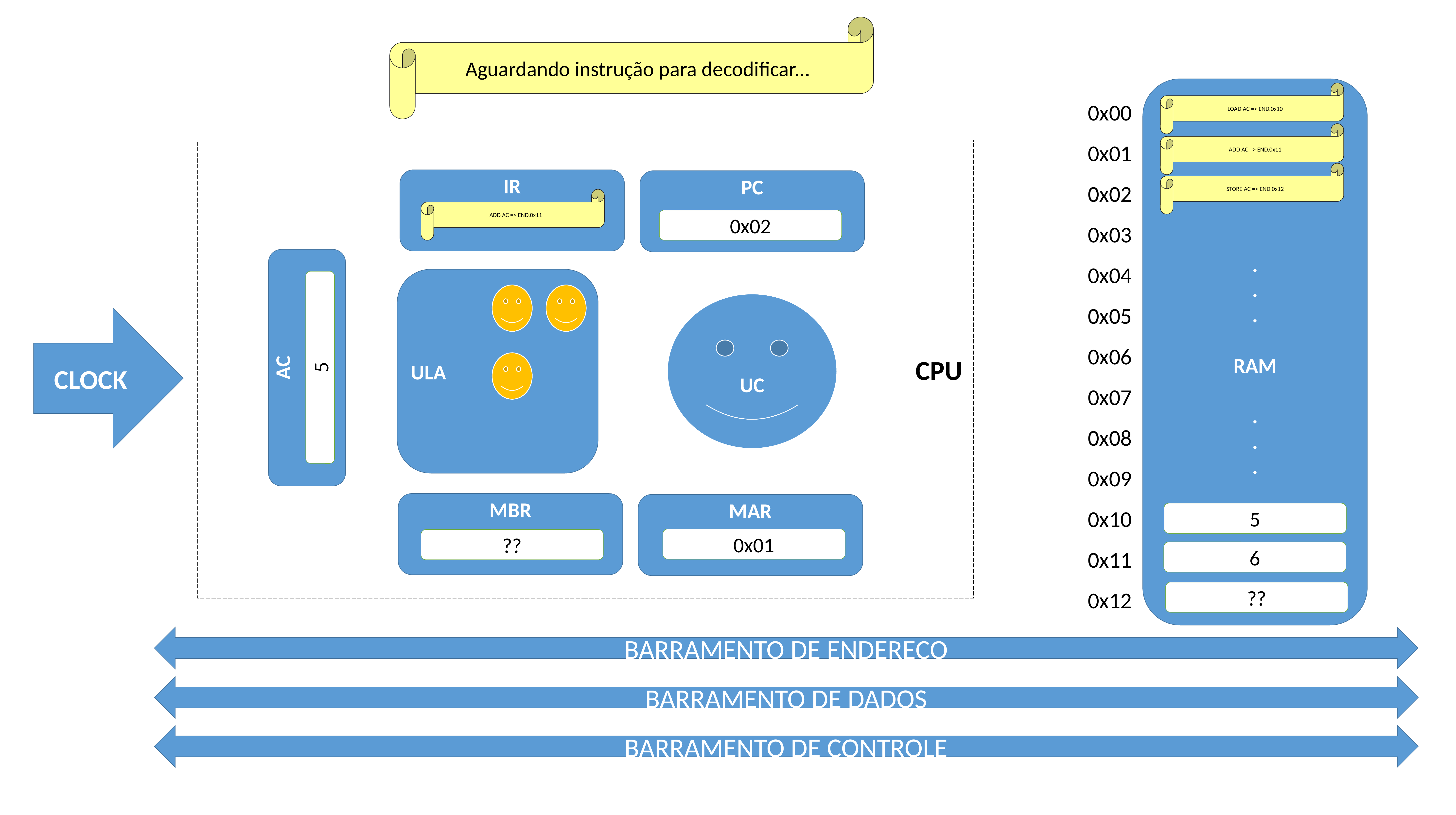

Aguardando instrução para decodificar...

.
.
.

RAM

.
.
.
0x00
0x01
0x02
0x03
0x04
0x05
0x06
0x07
0x08
0x09
0x10
0x11
0x12
LOAD AC => END.0x10
ADD AC => END.0x11
STORE AC => END.0x12
IR

PC

0x02
ULA

UC
AC

5

MBR

MAR

5
0x01
??
6
??
CPU
ADD AC => END.0x11
CLOCK
BARRAMENTO DE ENDEREÇO
BARRAMENTO DE DADOS
BARRAMENTO DE CONTROLE